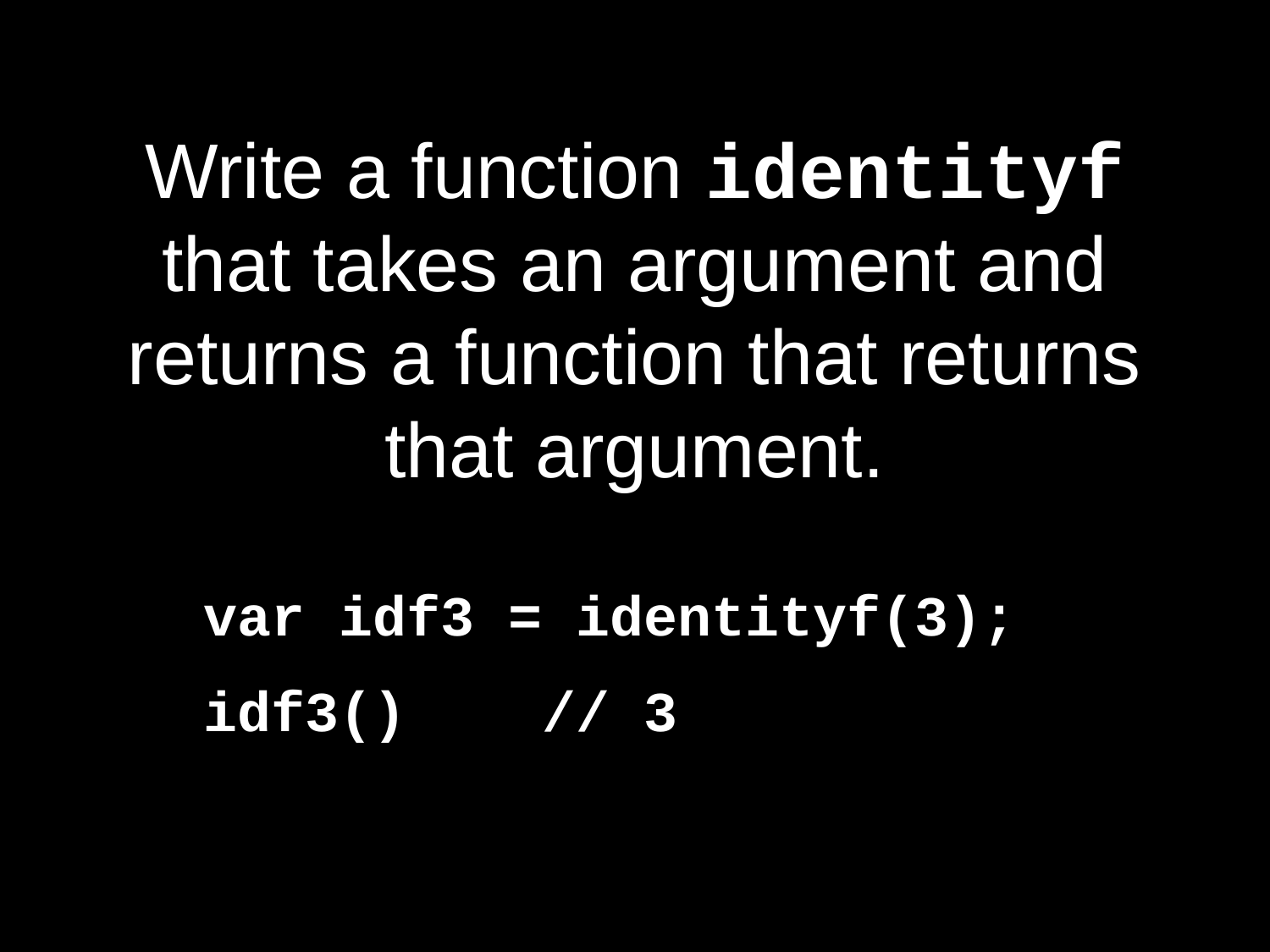

# Write a function identityf that takes an argument and returns a function that returns that argument.
var idf3 = identityf(3);
idf3()    // 3